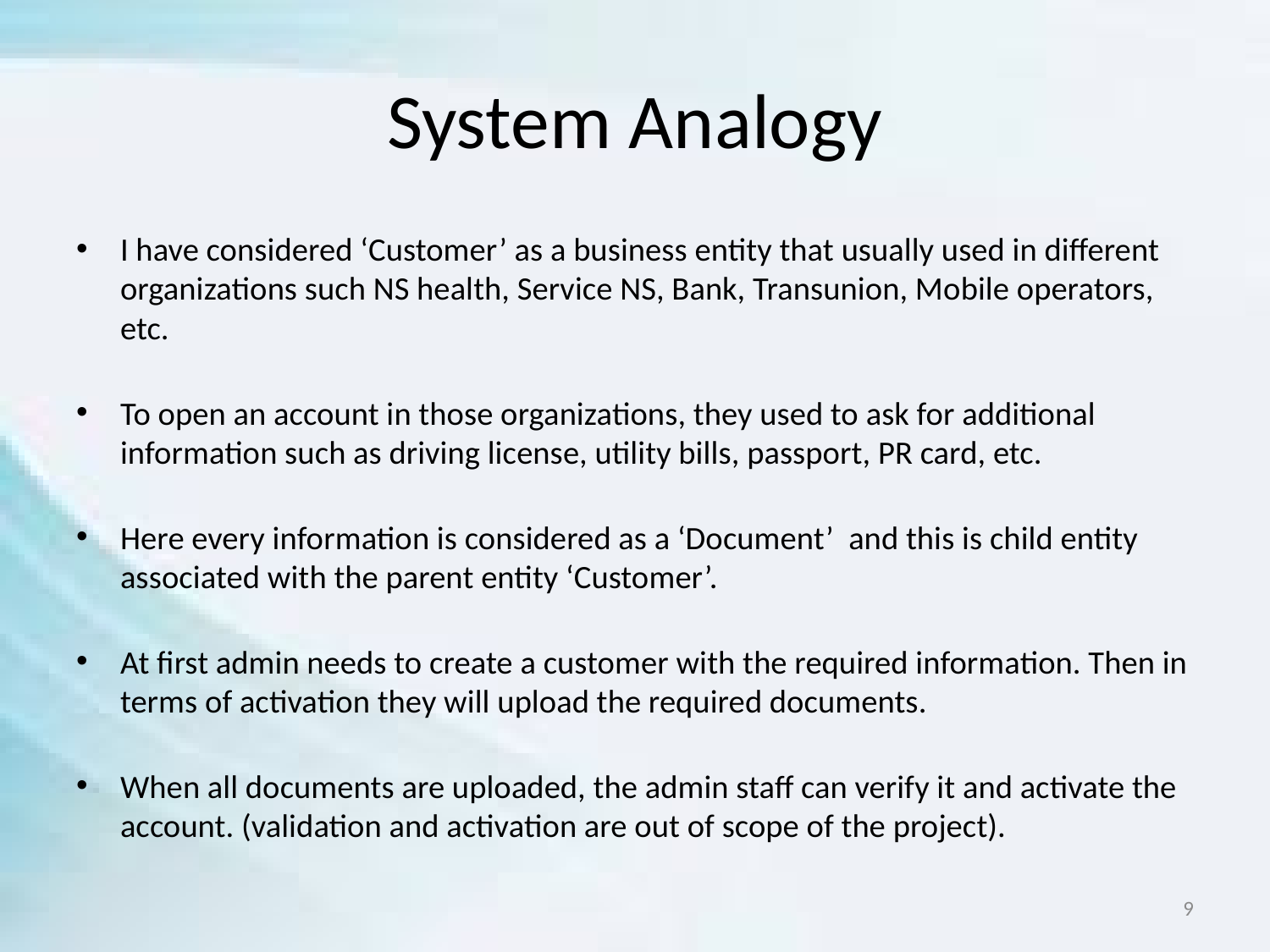

# System Analogy
I have considered ‘Customer’ as a business entity that usually used in different organizations such NS health, Service NS, Bank, Transunion, Mobile operators, etc.
To open an account in those organizations, they used to ask for additional information such as driving license, utility bills, passport, PR card, etc.
Here every information is considered as a ‘Document’  and this is child entity associated with the parent entity ‘Customer’.
At first admin needs to create a customer with the required information. Then in terms of activation they will upload the required documents.
When all documents are uploaded, the admin staff can verify it and activate the account. (validation and activation are out of scope of the project).
9